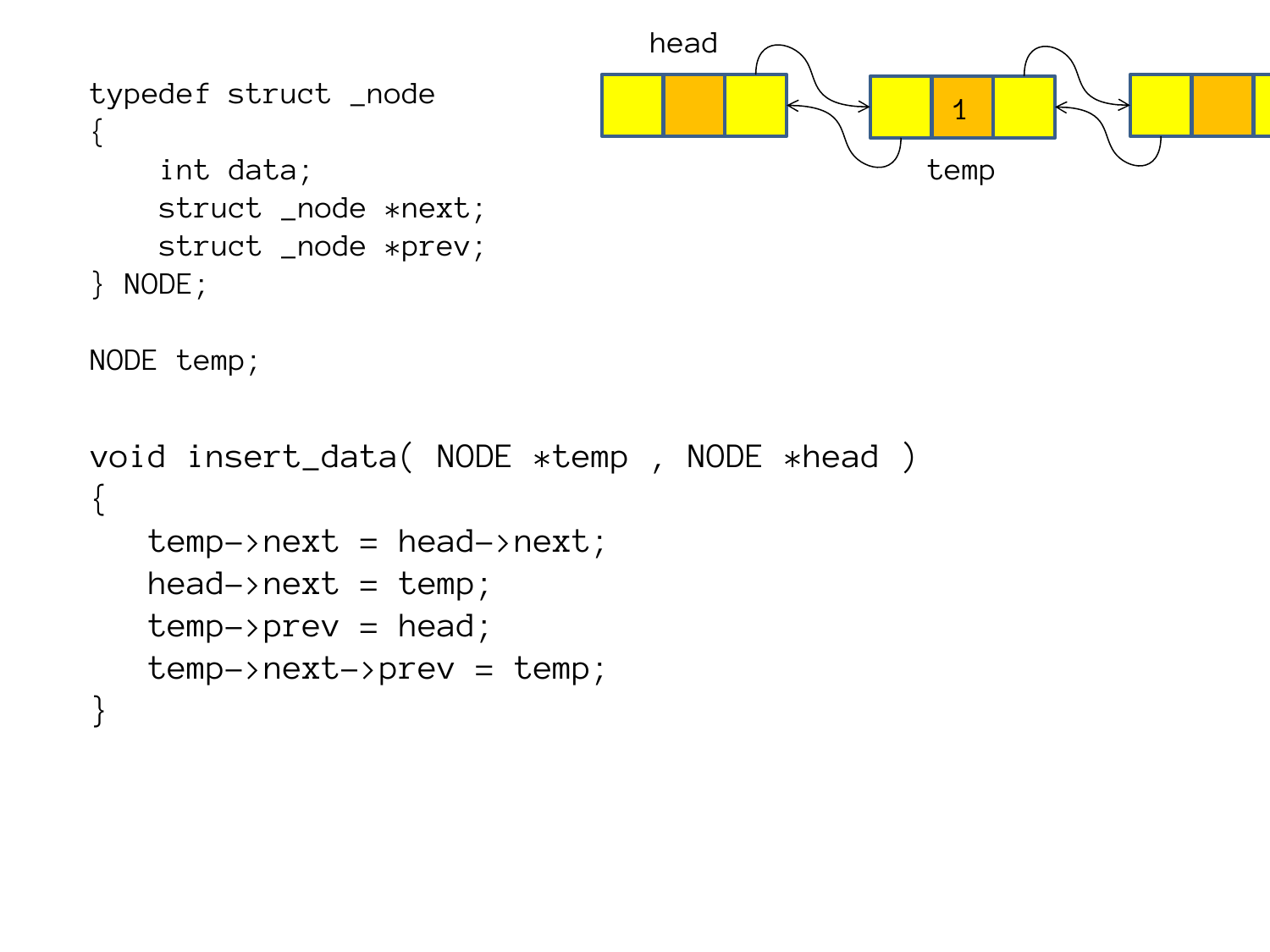

head
typedef struct _node
{
    int data;
    struct _node *next;
    struct _node *prev;
} NODE;

NODE temp;

1

temp
void insert_data( NODE *temp , NODE *head )
{
   temp->next = head->next;
   head->next = temp;
   temp->prev = head;
   temp->next->prev = temp;
}